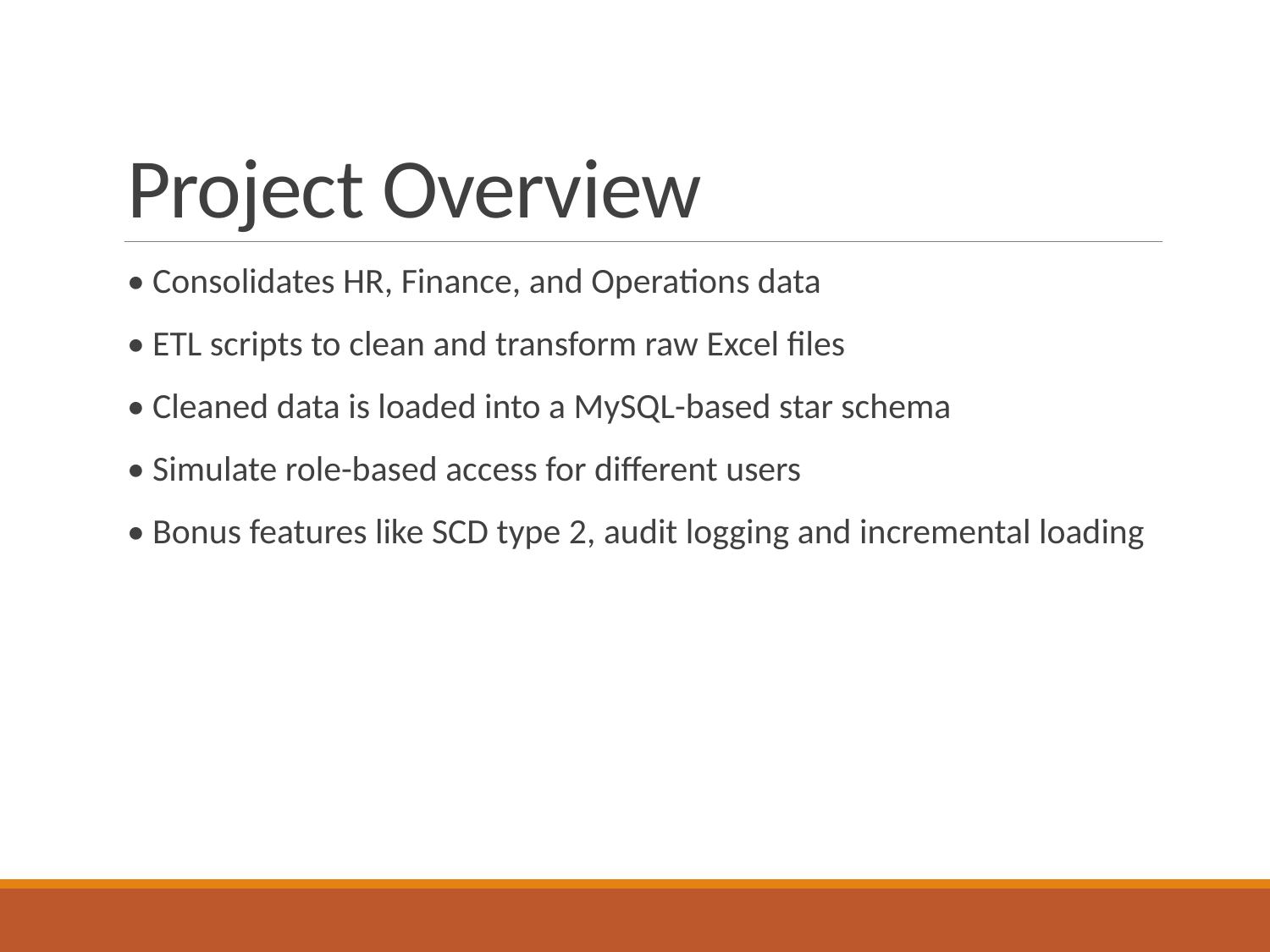

# Project Overview
• Consolidates HR, Finance, and Operations data
• ETL scripts to clean and transform raw Excel files
• Cleaned data is loaded into a MySQL-based star schema
• Simulate role-based access for different users
• Bonus features like SCD type 2, audit logging and incremental loading